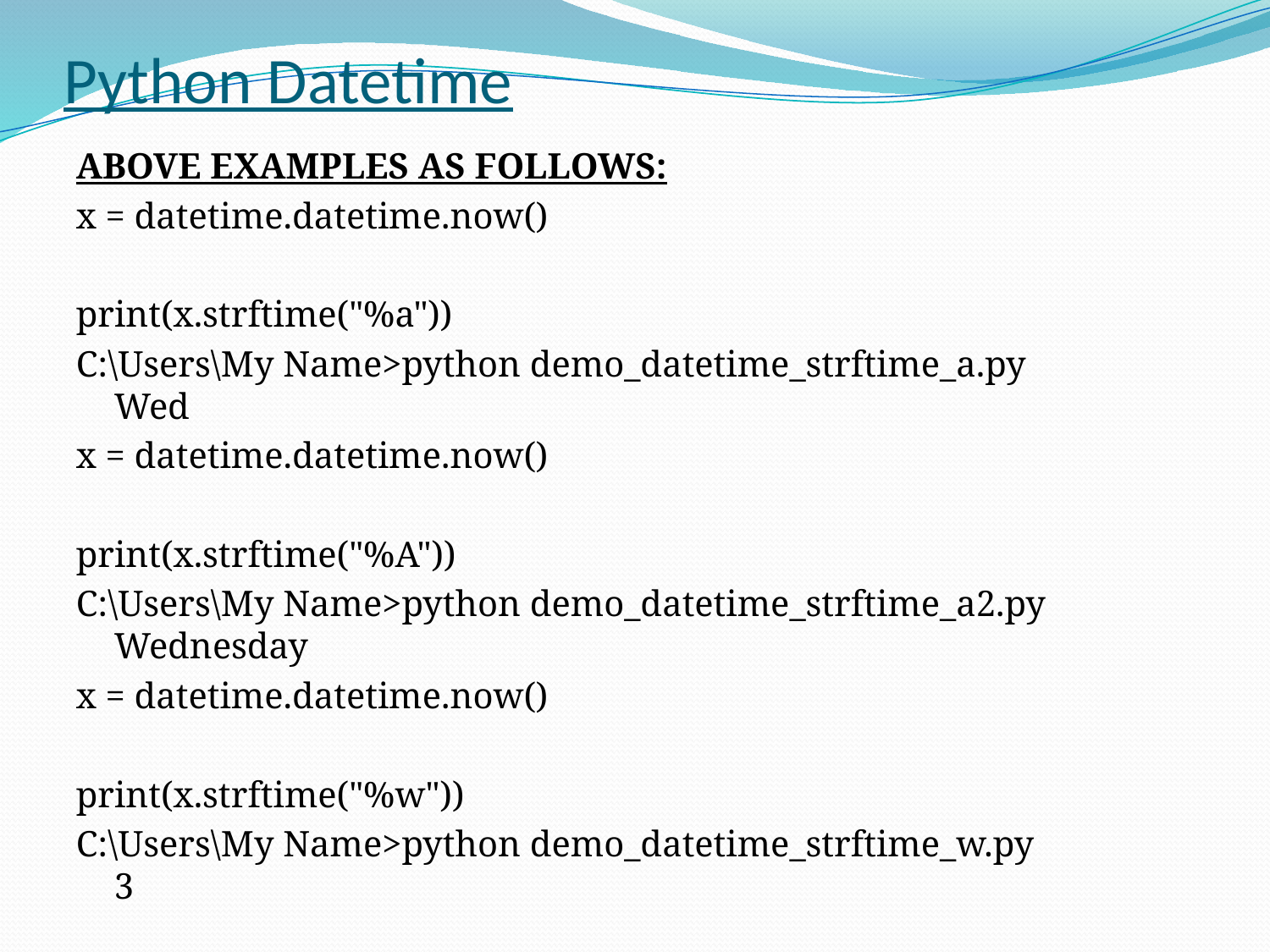

# Python Datetime
ABOVE EXAMPLES AS FOLLOWS:
x = datetime.datetime.now()

print(x.strftime("%a"))
C:\Users\My Name>python demo_datetime_strftime_a.py
Wed
x = datetime.datetime.now()

print(x.strftime("%A"))
C:\Users\My Name>python demo_datetime_strftime_a2.py
Wednesday
x = datetime.datetime.now()

print(x.strftime("%w"))
C:\Users\My Name>python demo_datetime_strftime_w.py
3